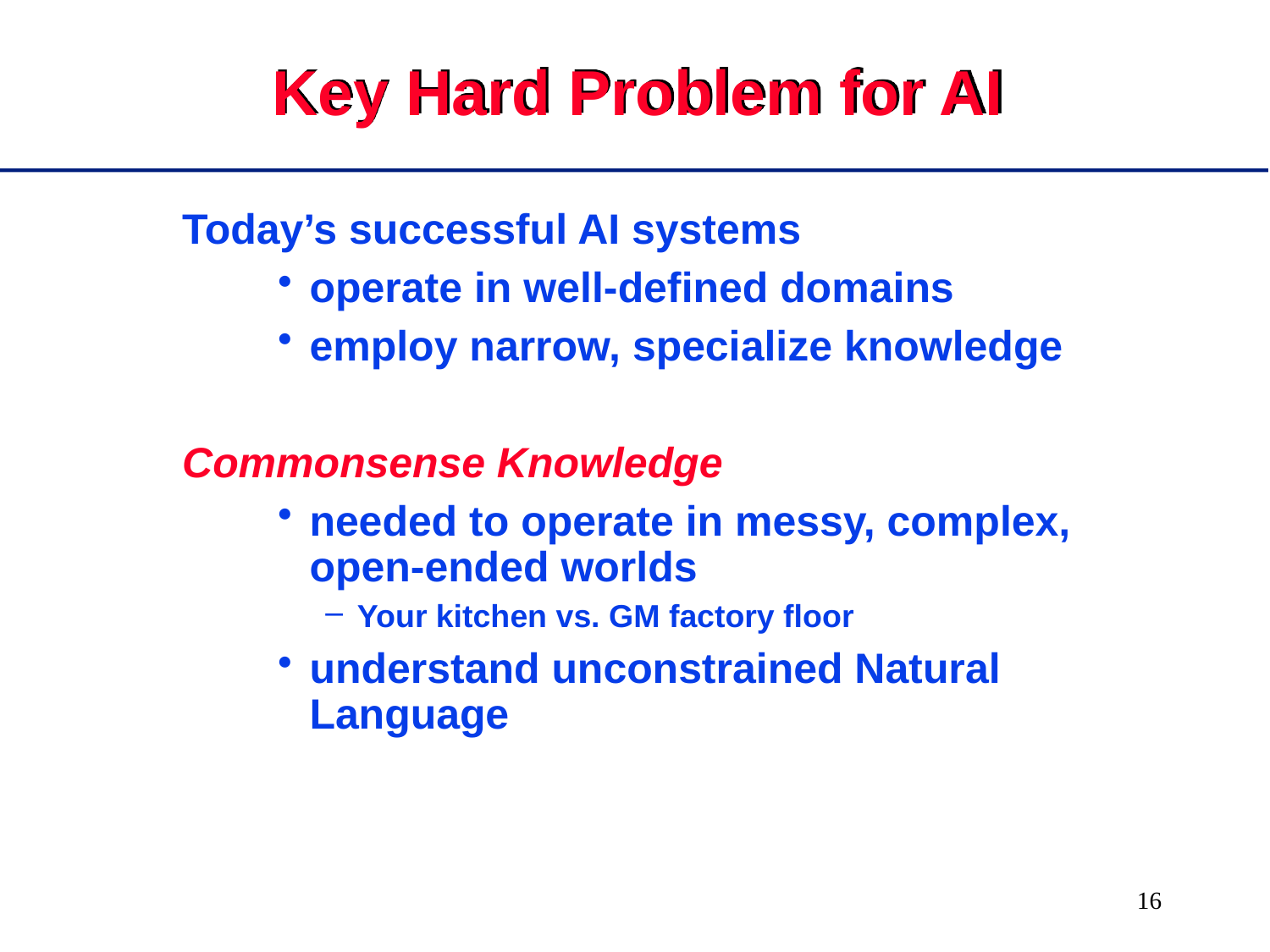

# Key Hard Problem for AI
Today’s successful AI systems
operate in well-defined domains
employ narrow, specialize knowledge

Commonsense Knowledge
needed to operate in messy, complex, open-ended worlds
Your kitchen vs. GM factory floor
understand unconstrained Natural Language
16